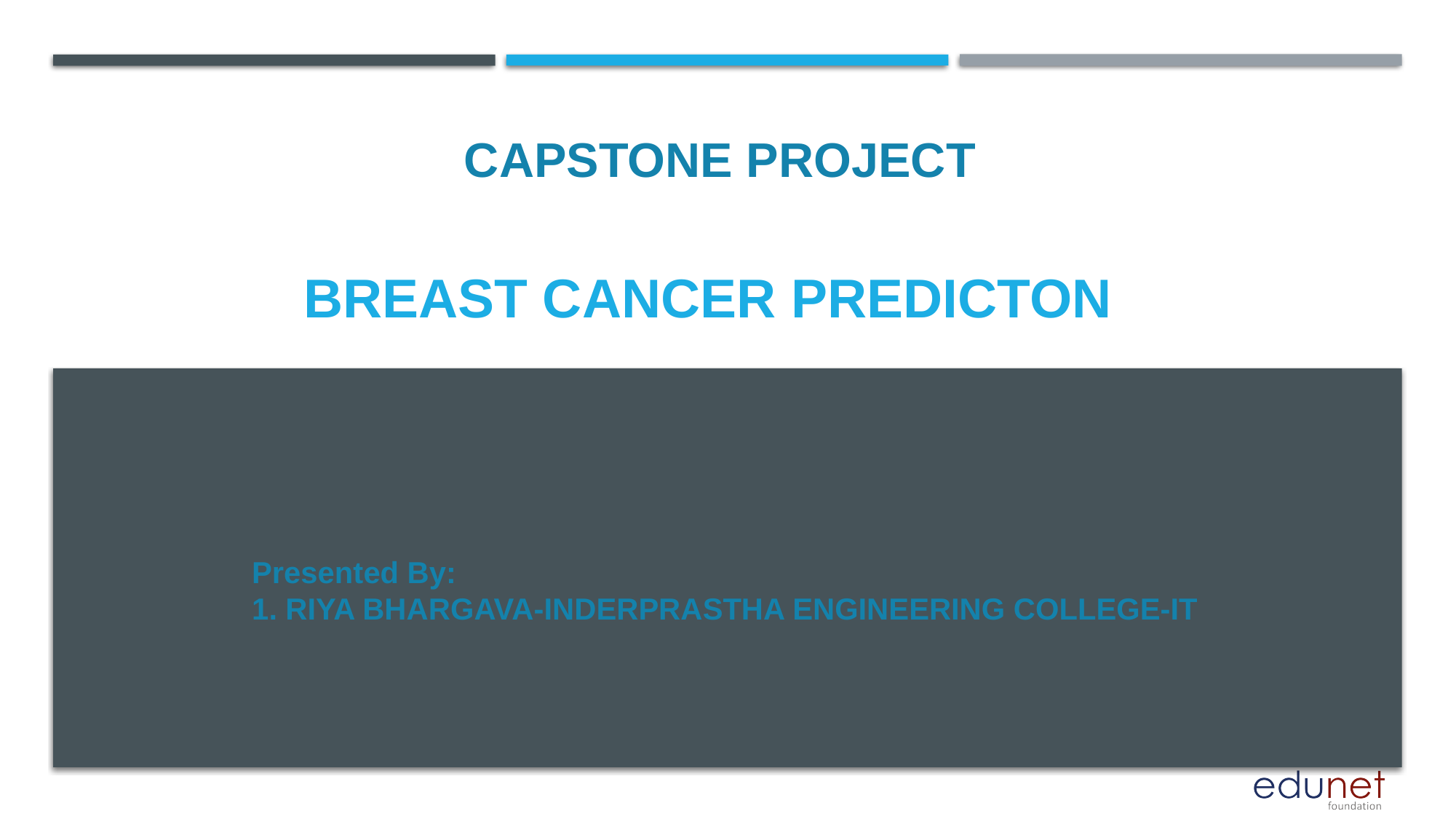

CAPSTONE PROJECT
# BREAST CANCER PREDICTON
Presented By:
1. RIYA BHARGAVA-INDERPRASTHA ENGINEERING COLLEGE-IT